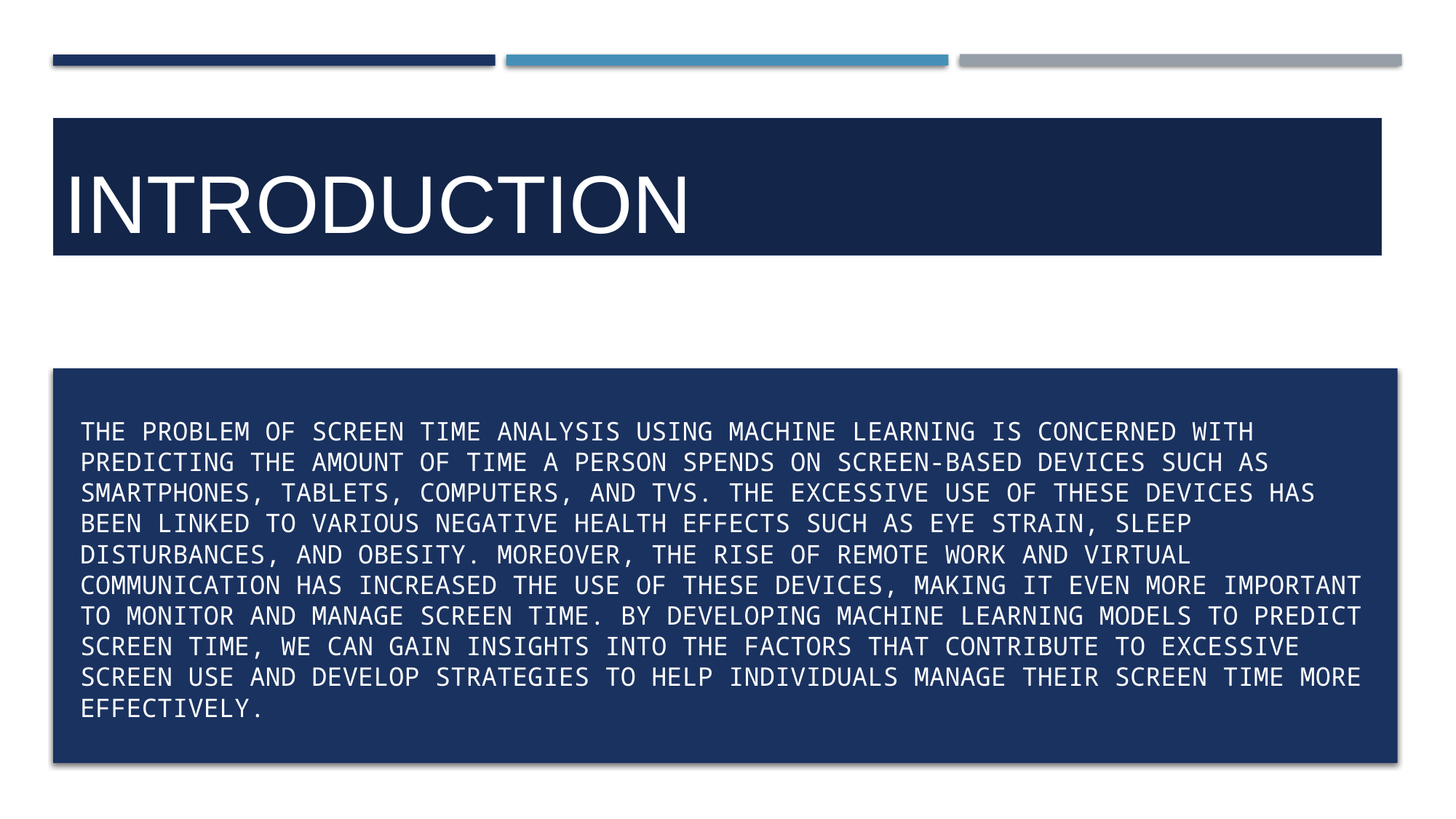

# Introduction
The problem of screen time analysis using machine learning is concerned with predicting the amount of time a person spends on screen-based devices such as smartphones, tablets, computers, and TVs. The excessive use of these devices has been linked to various negative health effects such as eye strain, sleep disturbances, and obesity. Moreover, the rise of remote work and virtual communication has increased the use of these devices, making it even more important to monitor and manage screen time. By developing machine learning models to predict screen time, we can gain insights into the factors that contribute to excessive screen use and develop strategies to help individuals manage their screen time more effectively.